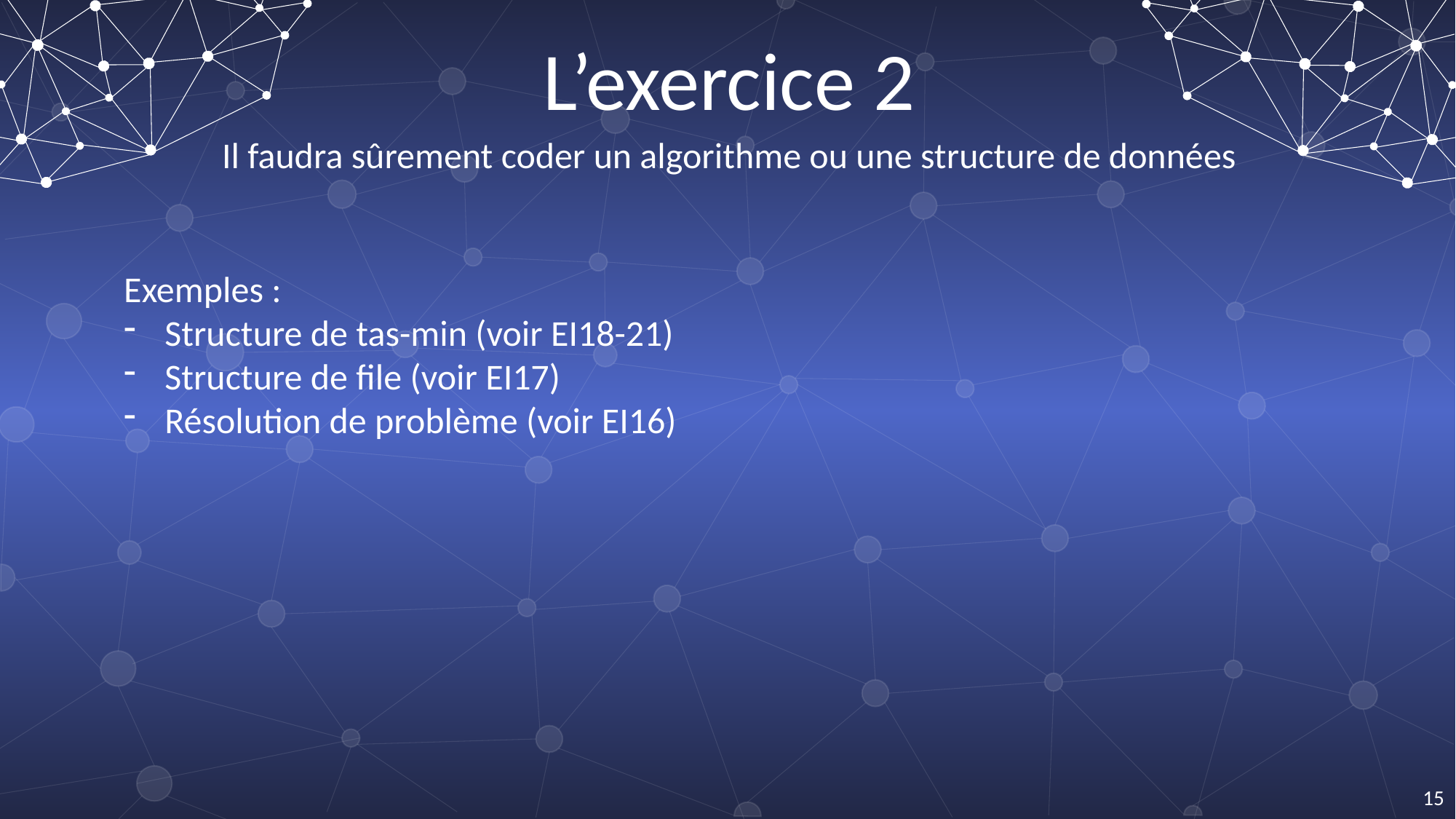

L’exercice 2
Il faudra sûrement coder un algorithme ou une structure de données
Exemples :
Structure de tas-min (voir EI18-21)
Structure de file (voir EI17)
Résolution de problème (voir EI16)

15